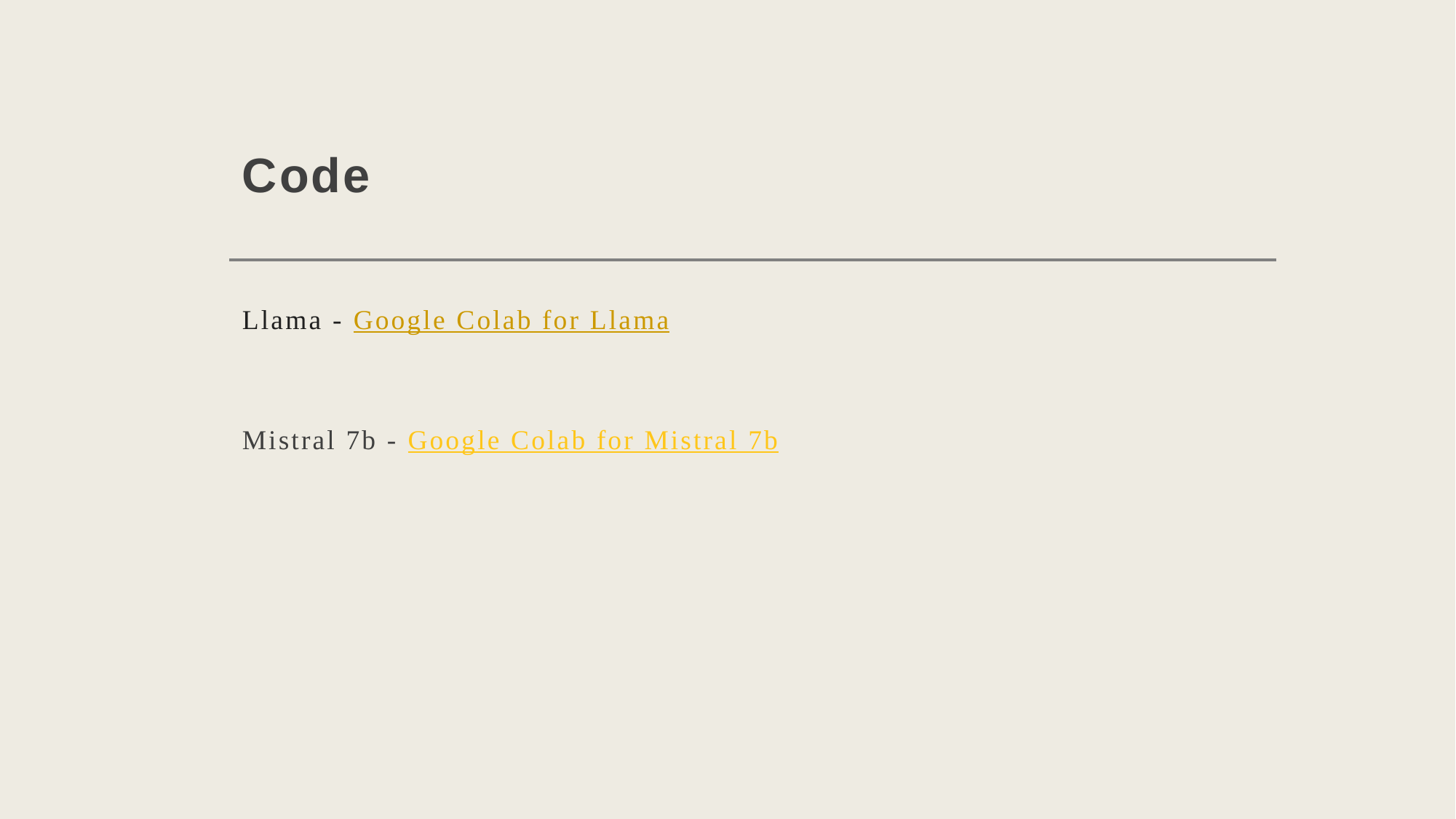

# Code
Llama - Google Colab for Llama

Mistral 7b - Google Colab for Mistral 7b